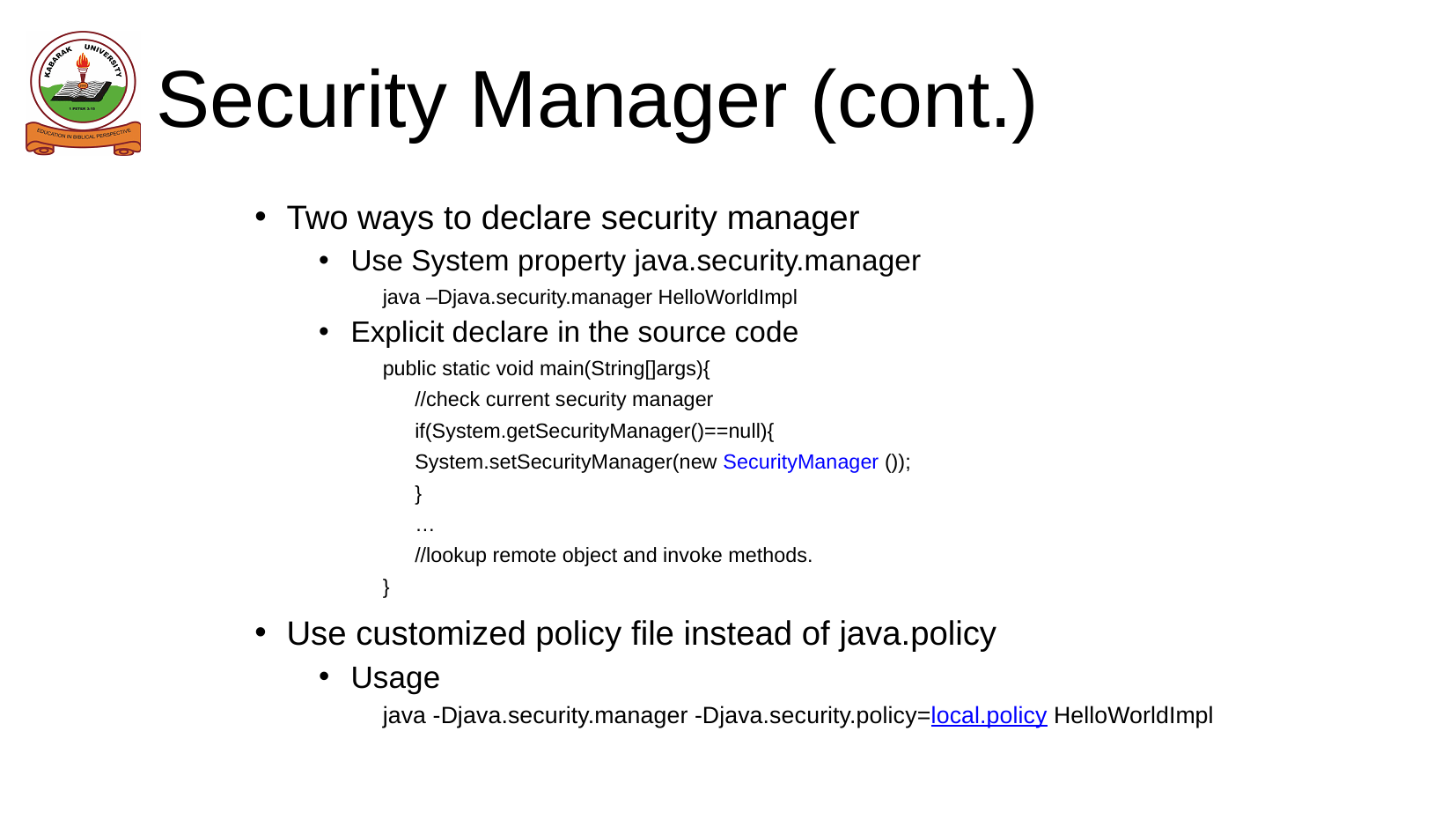

# Security Manager (cont.)
Two ways to declare security manager
Use System property java.security.manager
java –Djava.security.manager HelloWorldImpl
Explicit declare in the source code
public static void main(String[]args){
	//check current security manager
	if(System.getSecurityManager()==null){
		System.setSecurityManager(new SecurityManager ());
	}
	…
	//lookup remote object and invoke methods.
}
Use customized policy file instead of java.policy
Usage
java -Djava.security.manager -Djava.security.policy=local.policy HelloWorldImpl